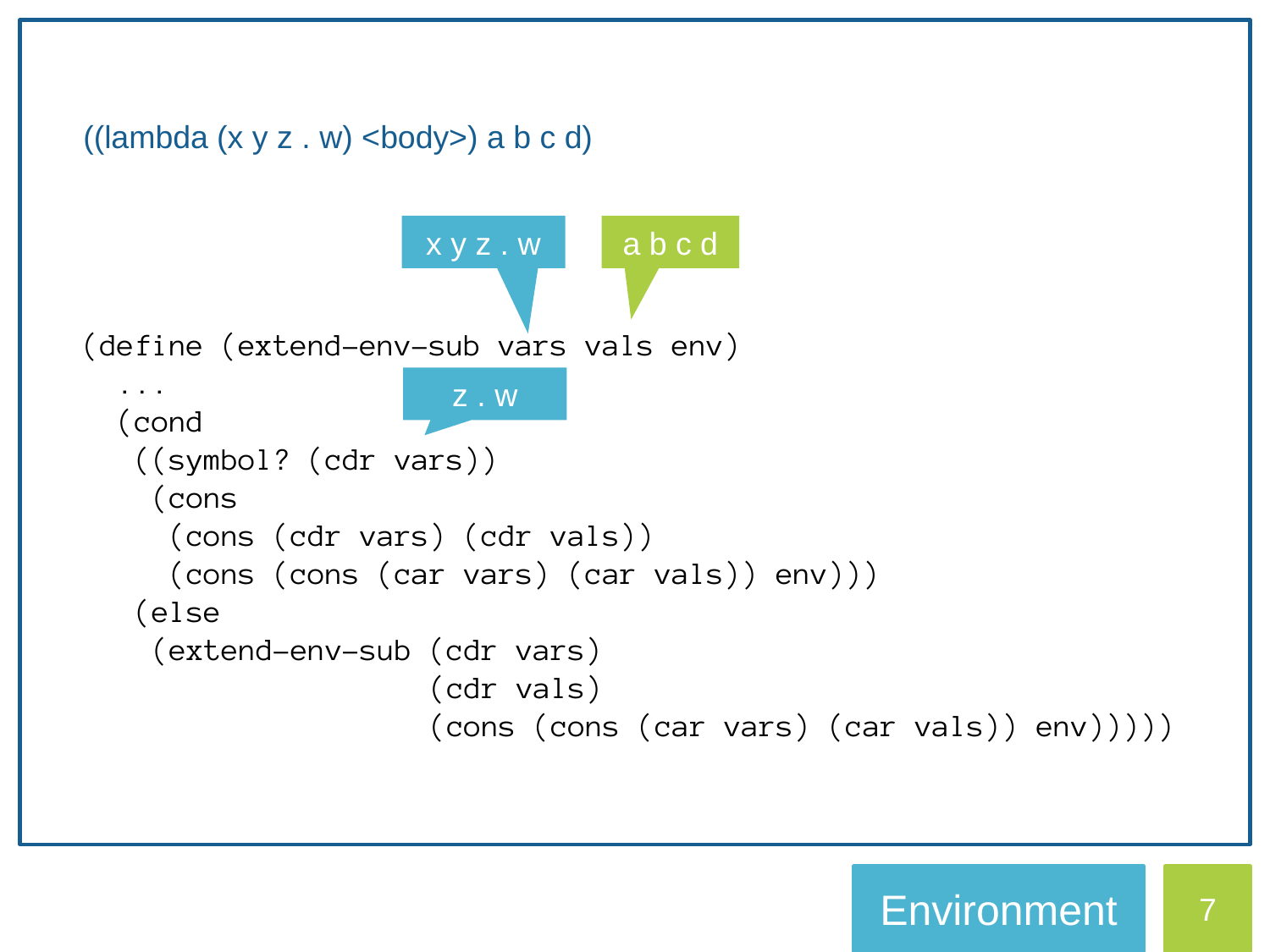

((lambda (x y z . w) <body>) a b c d)
x y z . w
a b c d
(define (extend-env-sub vars vals env)
  ...
  (cond
   ((symbol? (cdr vars))
    (cons
     (cons (cdr vars) (cdr vals))
     (cons (cons (car vars) (car vals)) env)))
   (else
    (extend-env-sub (cdr vars)
                    (cdr vals)
                    (cons (cons (car vars) (car vals)) env)))))
z . w
7
Environment